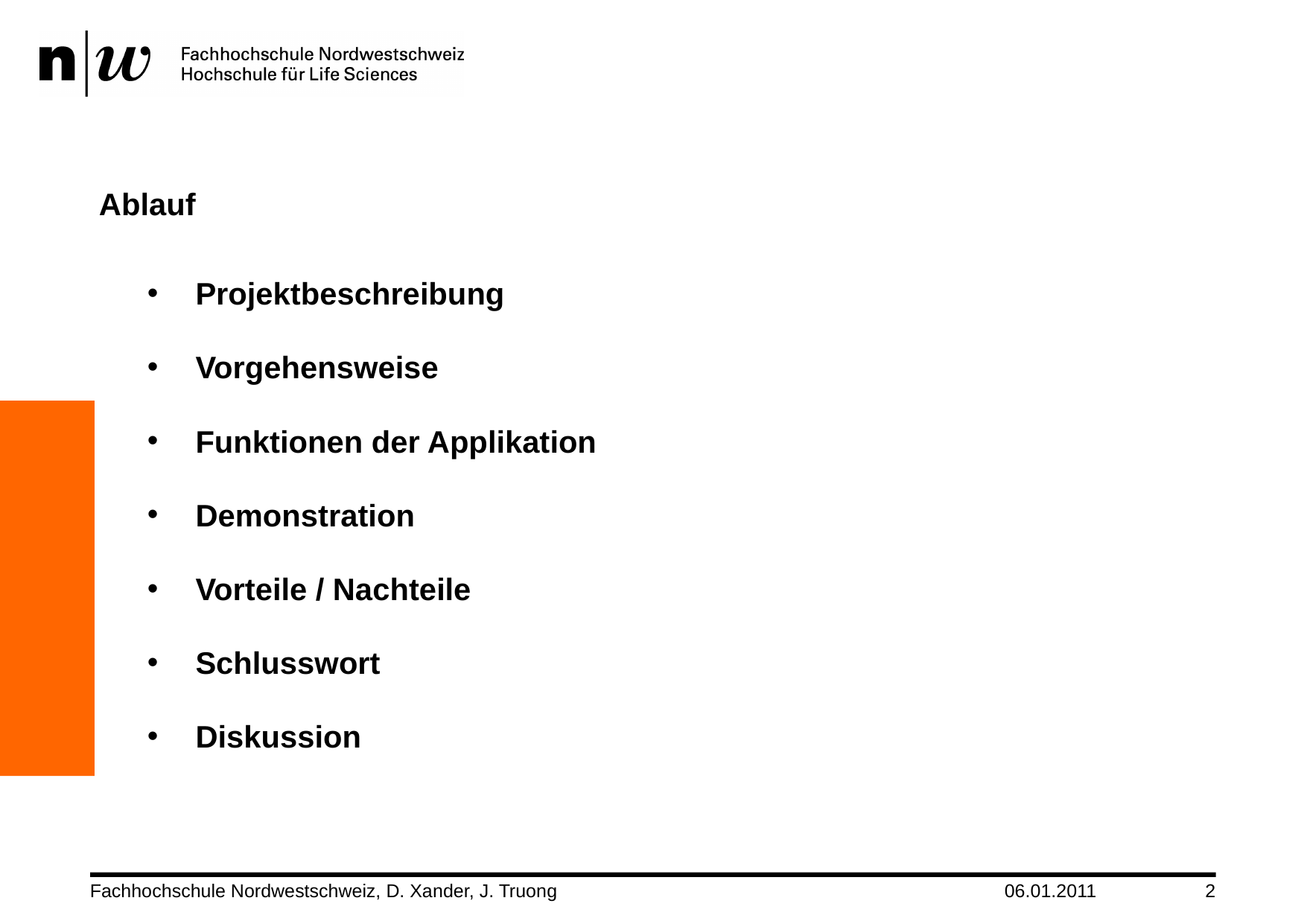

# Ablauf
 Projektbeschreibung
 Vorgehensweise
 Funktionen der Applikation
 Demonstration
 Vorteile / Nachteile
 Schlusswort
 Diskussion

Fachhochschule Nordwestschweiz, D. Xander, J. Truong
06.01.2011
2